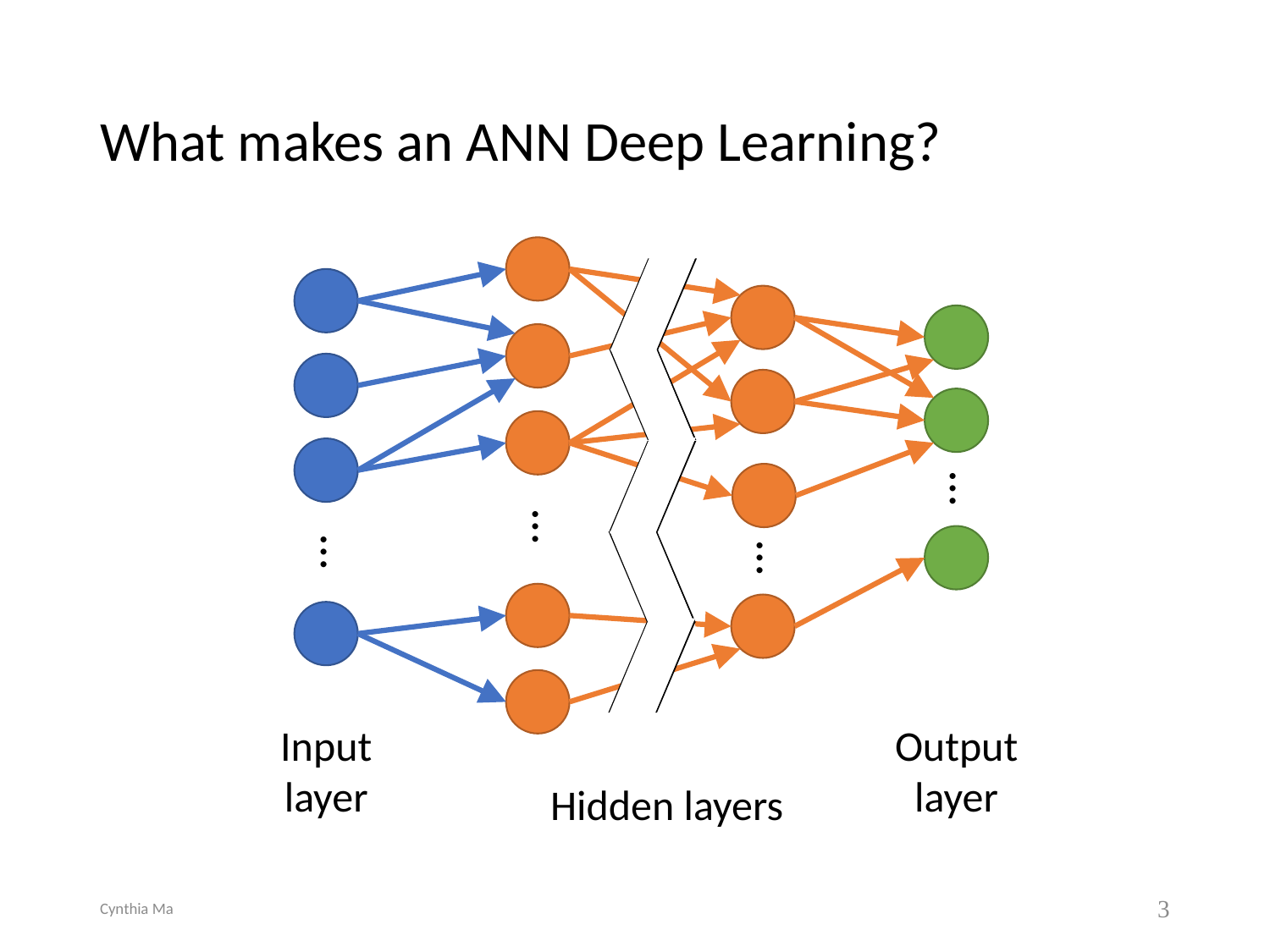

# What makes an ANN Deep Learning?

…
…
…
…
Output layer
Input layer
Hidden layers
Cynthia Ma
3